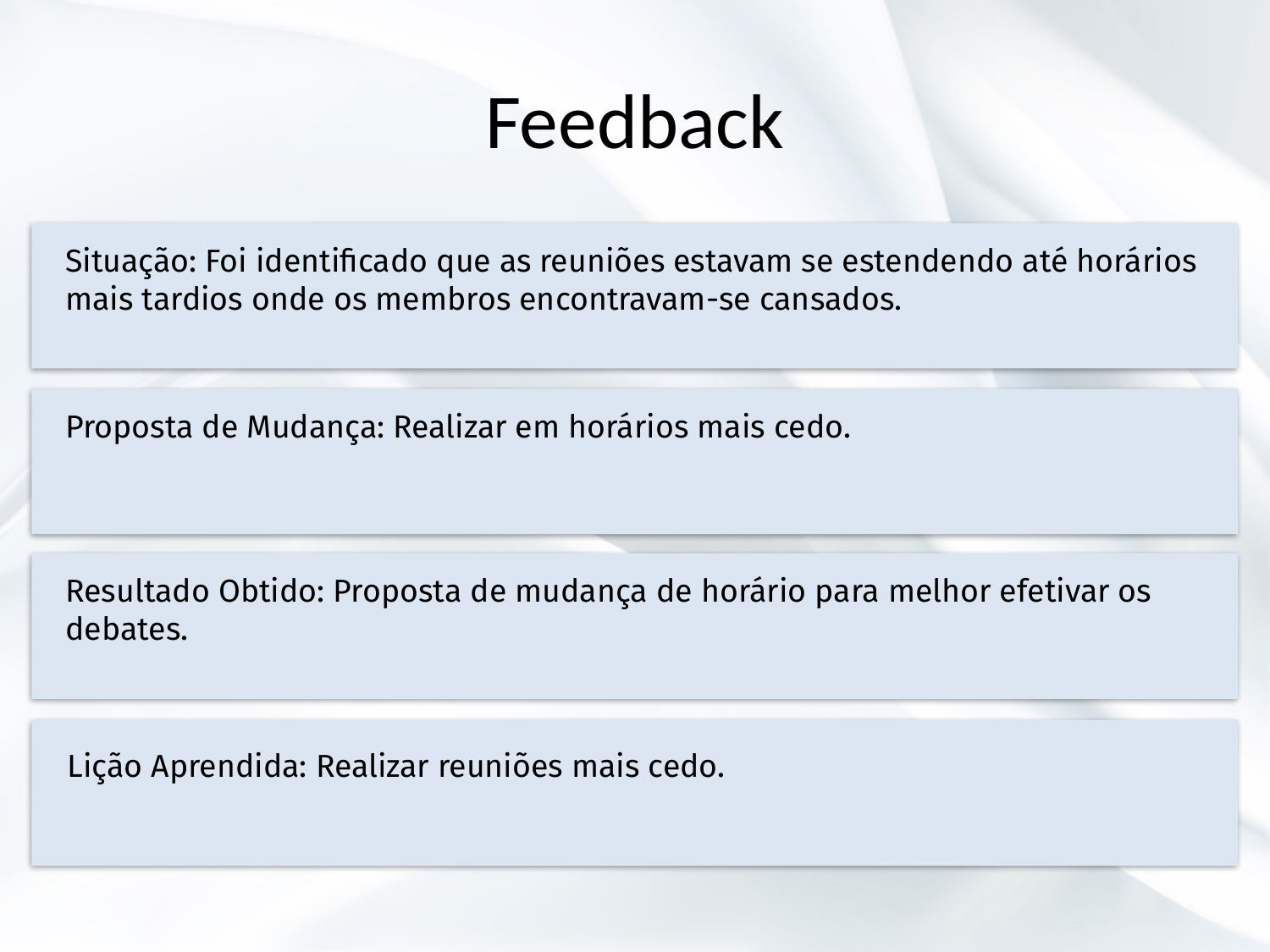

Feedback

Situação: Foi identificado que as reuniões estavam se estendendo até horários mais tardios onde os membros encontravam-se cansados.

Proposta de Mudança: Realizar em horários mais cedo.

Resultado Obtido: Proposta de mudança de horário para melhor efetivar os debates.

Lição Aprendida: Realizar reuniões mais cedo.